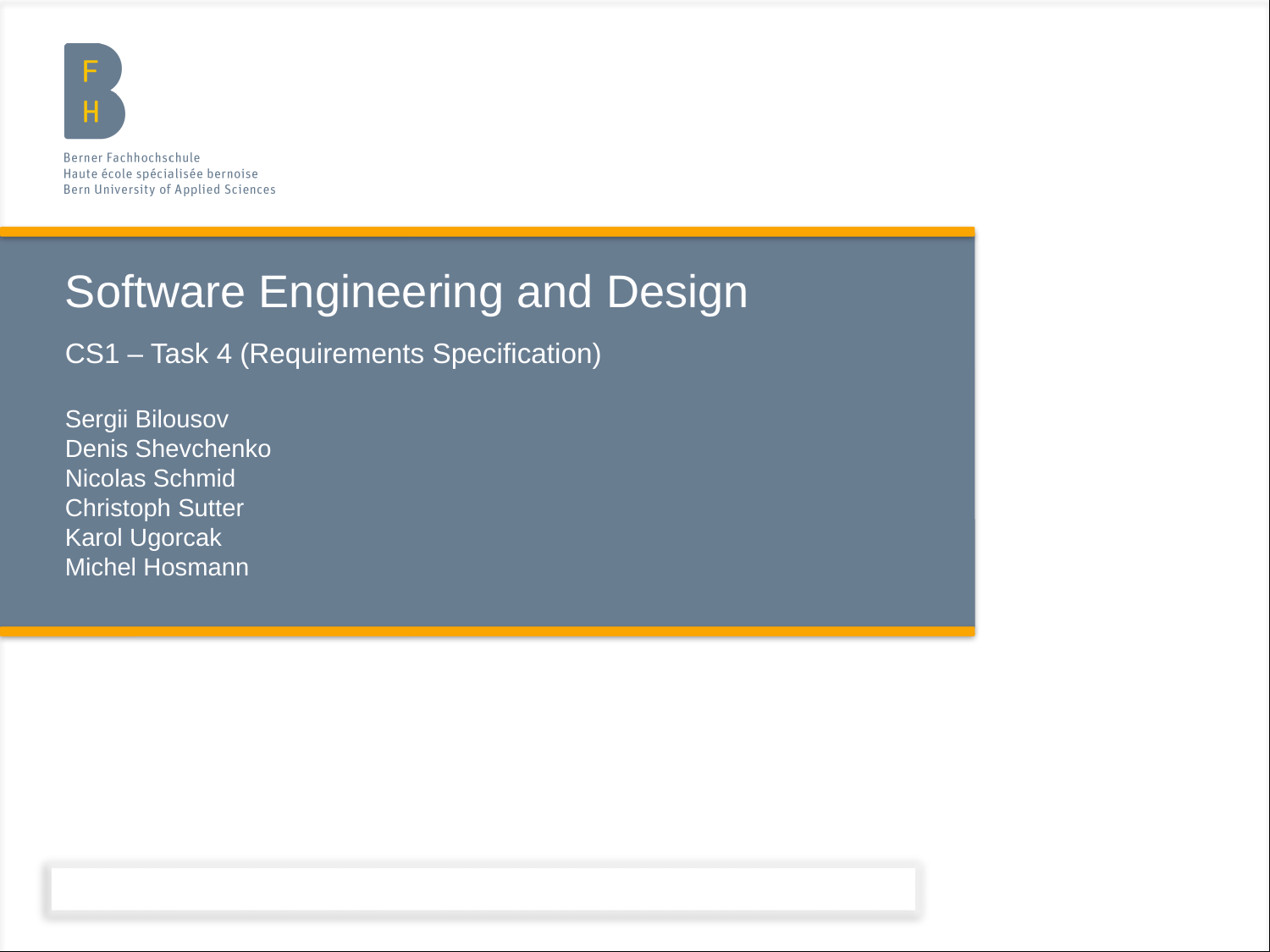

# Software Engineering and Design
CS1 – Task 4 (Requirements Specification)

Sergii Bilousov
Denis Shevchenko
Nicolas Schmid
Christoph Sutter
Karol Ugorcak
Michel Hosmann